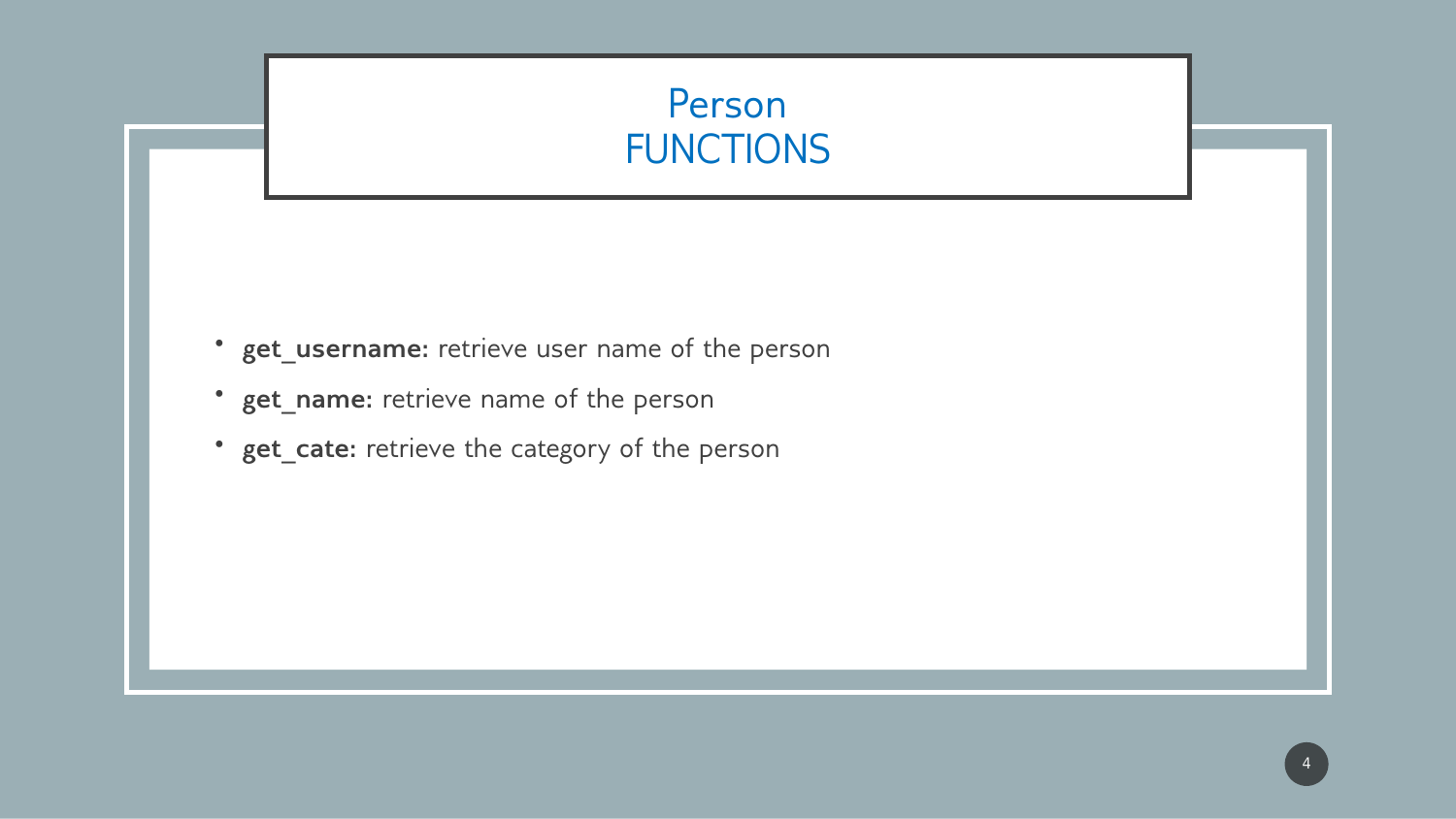

# Person
FUNCTIONS

get_username: retrieve user name of the person
get_name: retrieve name of the person
get_cate: retrieve the category of the person

4